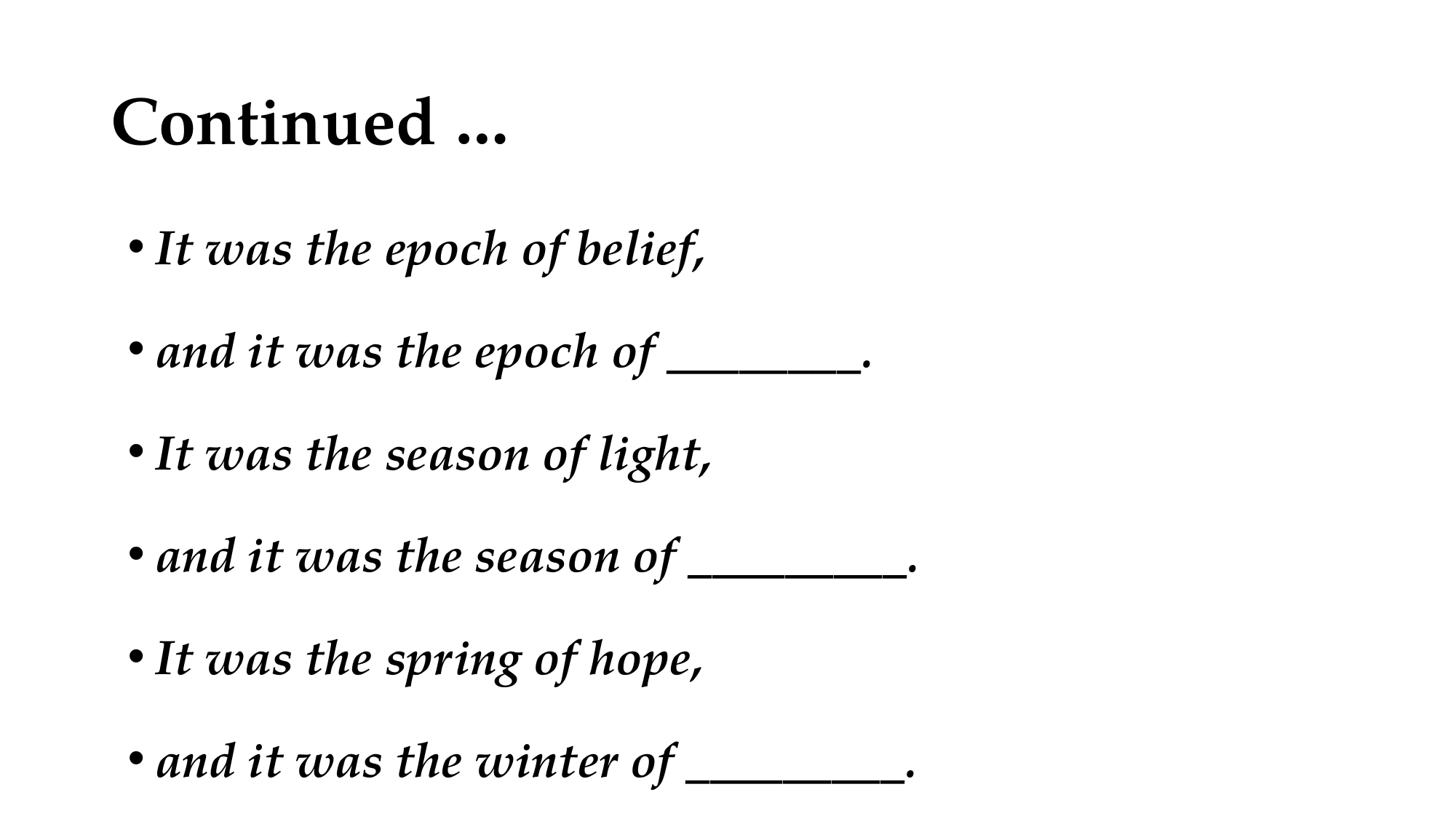

# Continued …
It was the epoch of belief,
and it was the epoch of ________.
It was the season of light,
and it was the season of _________.
It was the spring of hope,
and it was the winter of _________.